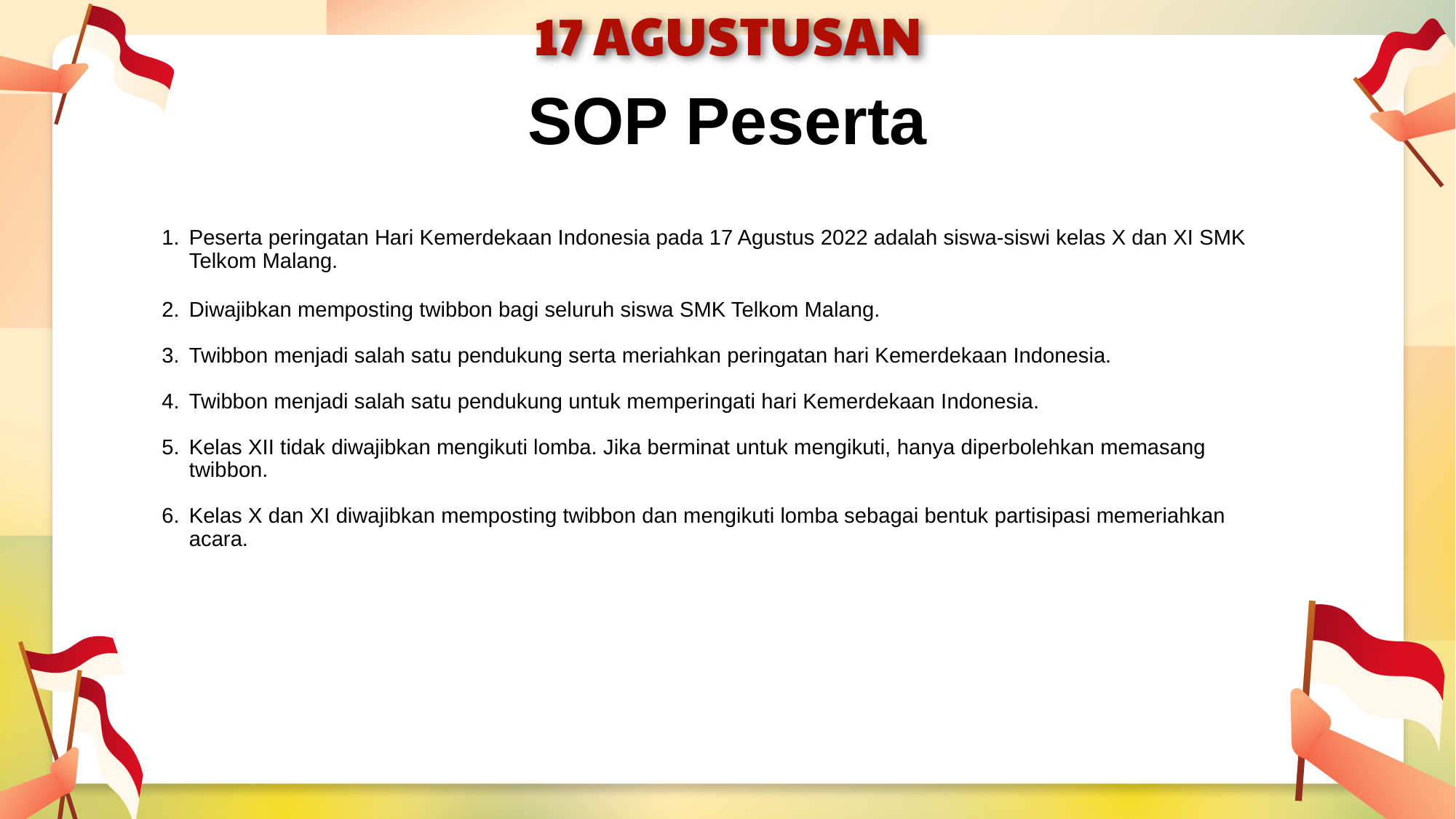

# SOP Peserta
Peserta peringatan Hari Kemerdekaan Indonesia pada 17 Agustus 2022 adalah siswa-siswi kelas X dan XI SMK Telkom Malang.
Diwajibkan memposting twibbon bagi seluruh siswa SMK Telkom Malang.
Twibbon menjadi salah satu pendukung serta meriahkan peringatan hari Kemerdekaan Indonesia.
Twibbon menjadi salah satu pendukung untuk memperingati hari Kemerdekaan Indonesia.
Kelas XII tidak diwajibkan mengikuti lomba. Jika berminat untuk mengikuti, hanya diperbolehkan memasang twibbon.
Kelas X dan XI diwajibkan memposting twibbon dan mengikuti lomba sebagai bentuk partisipasi memeriahkan acara.